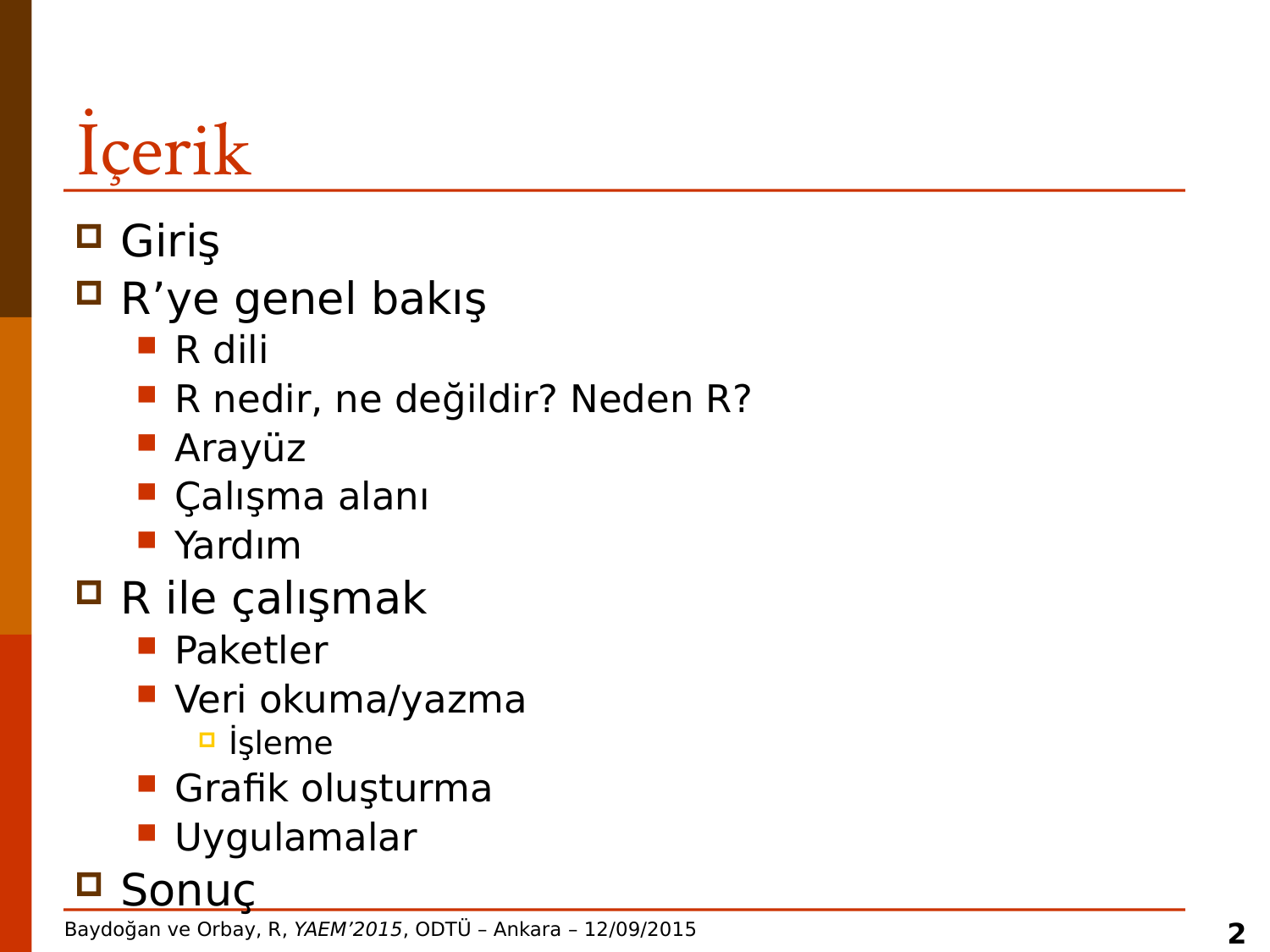

# İçerik
Giriş
R’ye genel bakış
R dili
R nedir, ne değildir? Neden R?
Arayüz
Çalışma alanı
Yardım
R ile çalışmak
Paketler
Veri okuma/yazma
İşleme
Grafik oluşturma
Uygulamalar
Sonuç

2